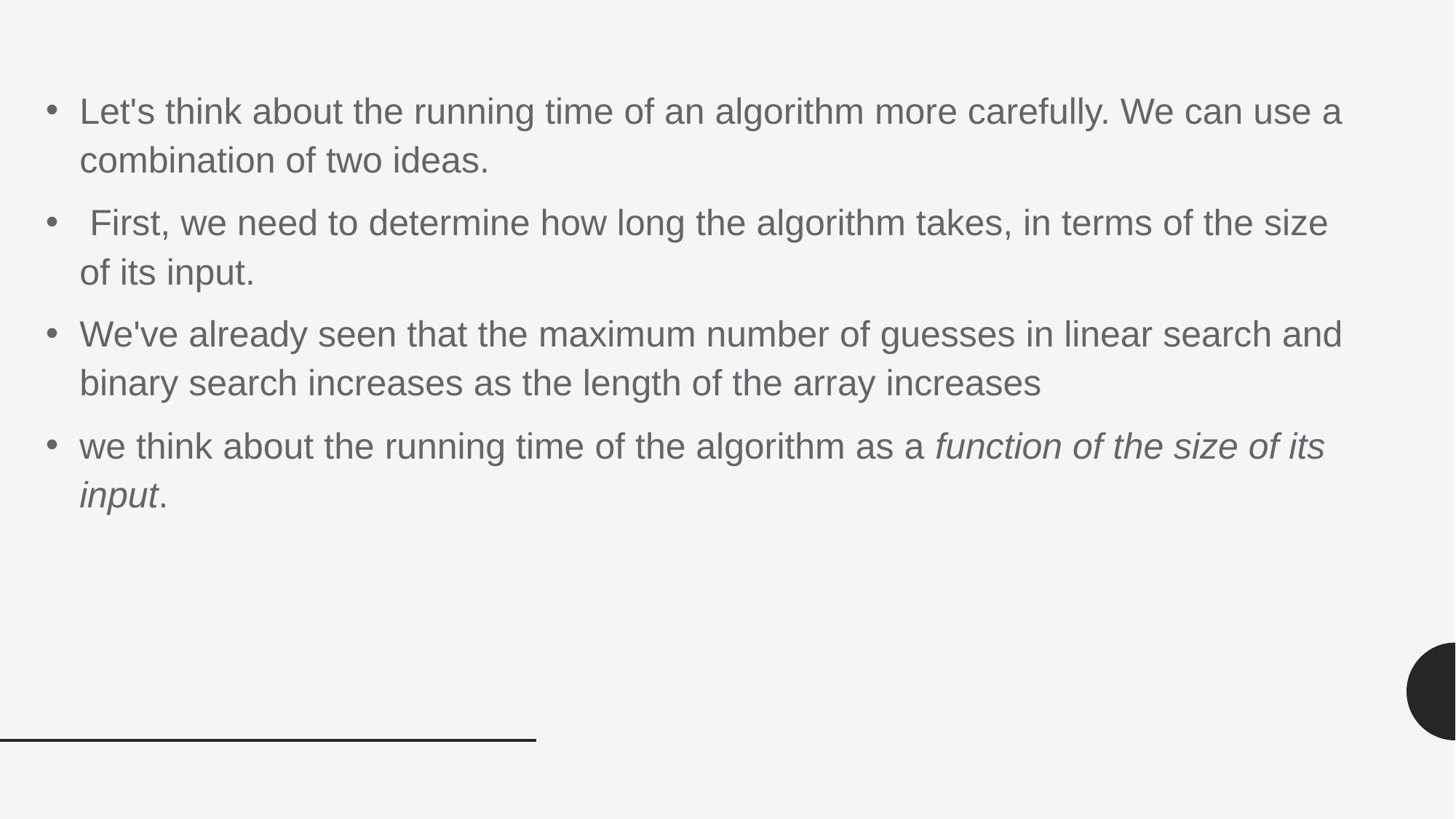

Let's think about the running time of an algorithm more carefully. We can use a combination of two ideas.
 First, we need to determine how long the algorithm takes, in terms of the size of its input.
We've already seen that the maximum number of guesses in linear search and binary search increases as the length of the array increases
we think about the running time of the algorithm as a function of the size of its input.